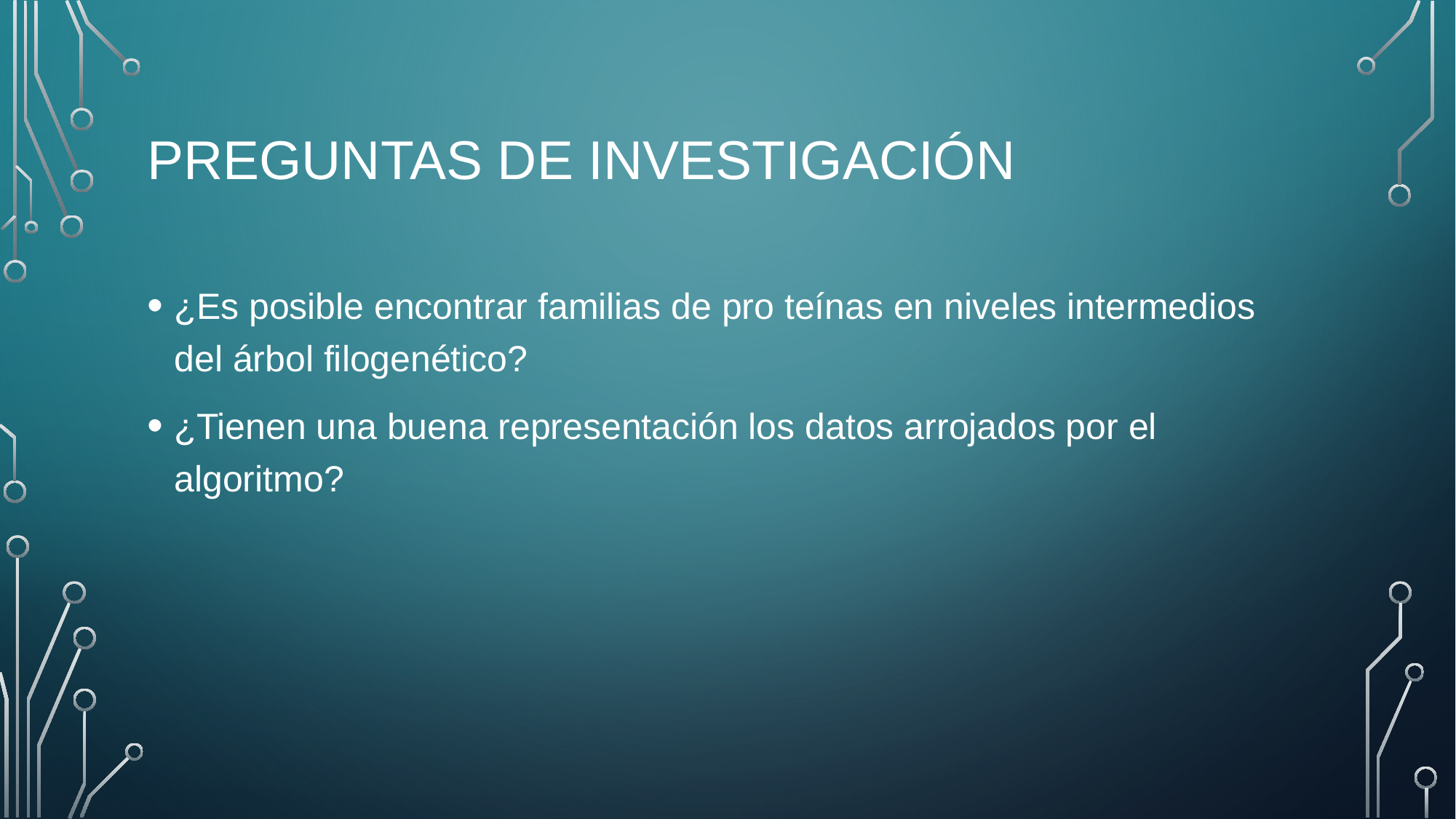

# Preguntas de investigación
¿Es posible encontrar familias de pro teínas en niveles intermedios del árbol filogenético?
¿Tienen una buena representación los datos arrojados por el algoritmo?